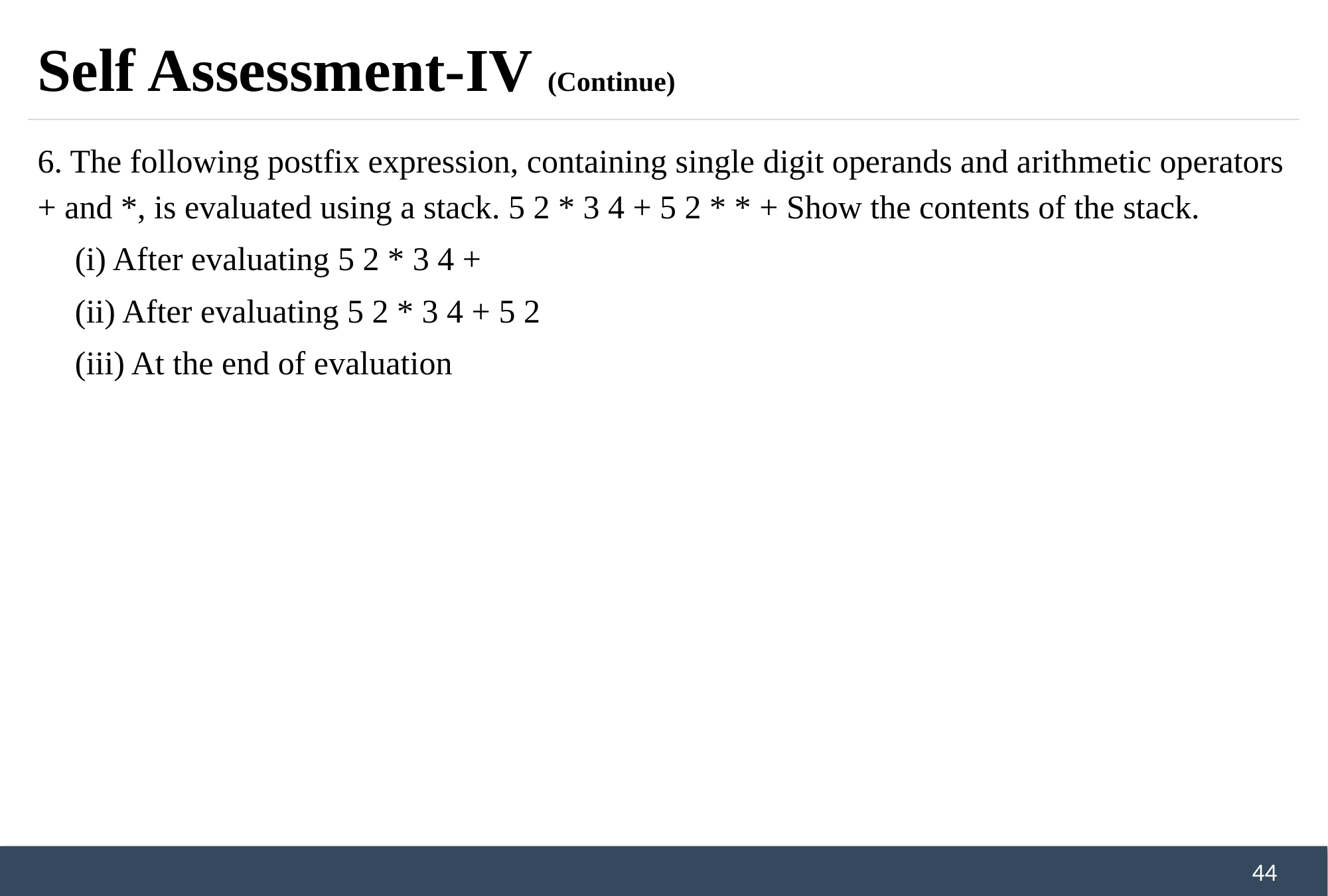

# Self Assessment-IV (Continue)
6. The following postfix expression, containing single digit operands and arithmetic operators + and *, is evaluated using a stack. 5 2 * 3 4 + 5 2 * * + Show the contents of the stack.
(i) After evaluating 5 2 * 3 4 +
(ii) After evaluating 5 2 * 3 4 + 5 2
(iii) At the end of evaluation